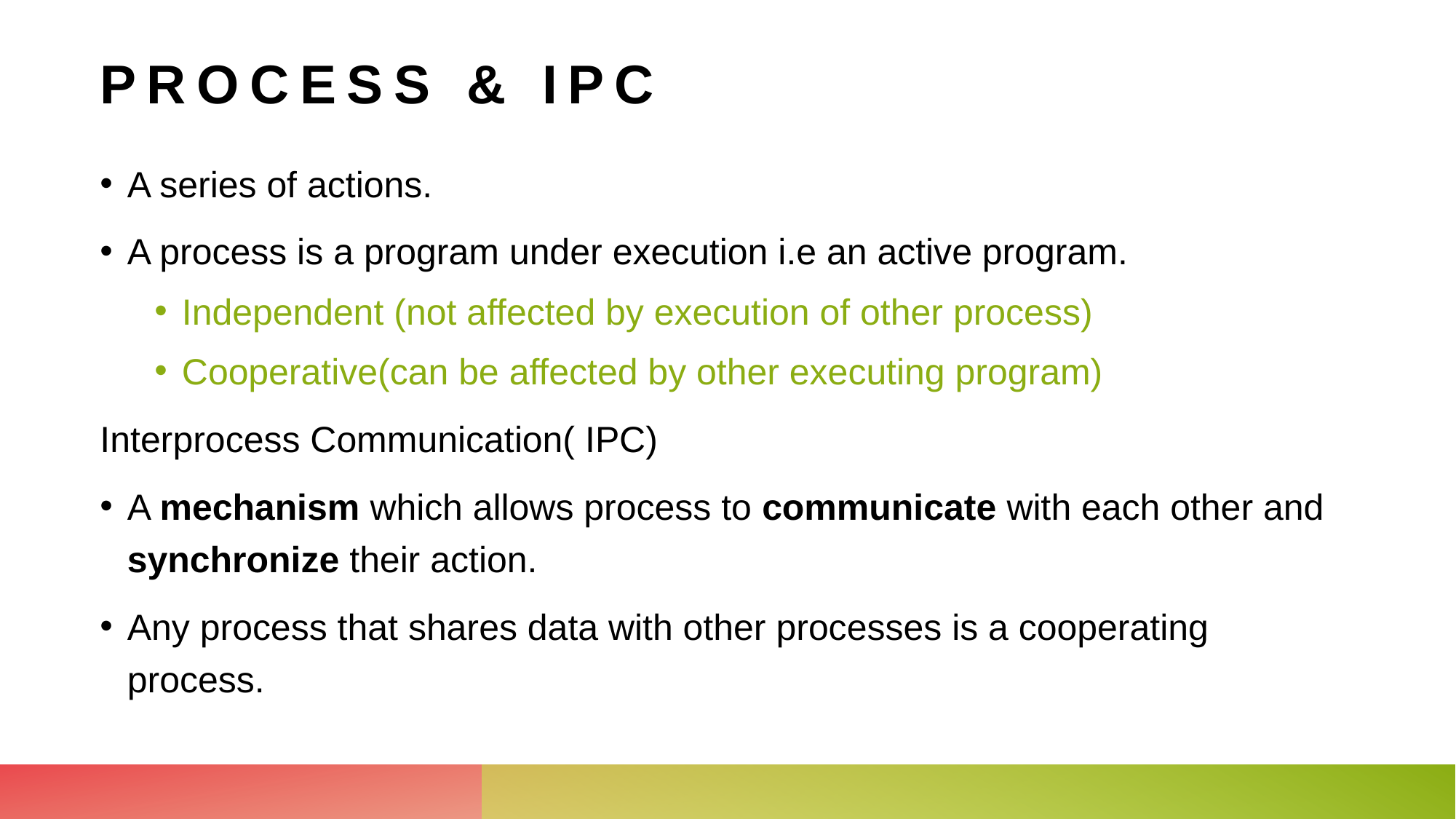

# Process & IPC
A series of actions.
A process is a program under execution i.e an active program.
Independent (not affected by execution of other process)
Cooperative(can be affected by other executing program)
Interprocess Communication( IPC)
A mechanism which allows process to communicate with each other and synchronize their action.
Any process that shares data with other processes is a cooperating process.